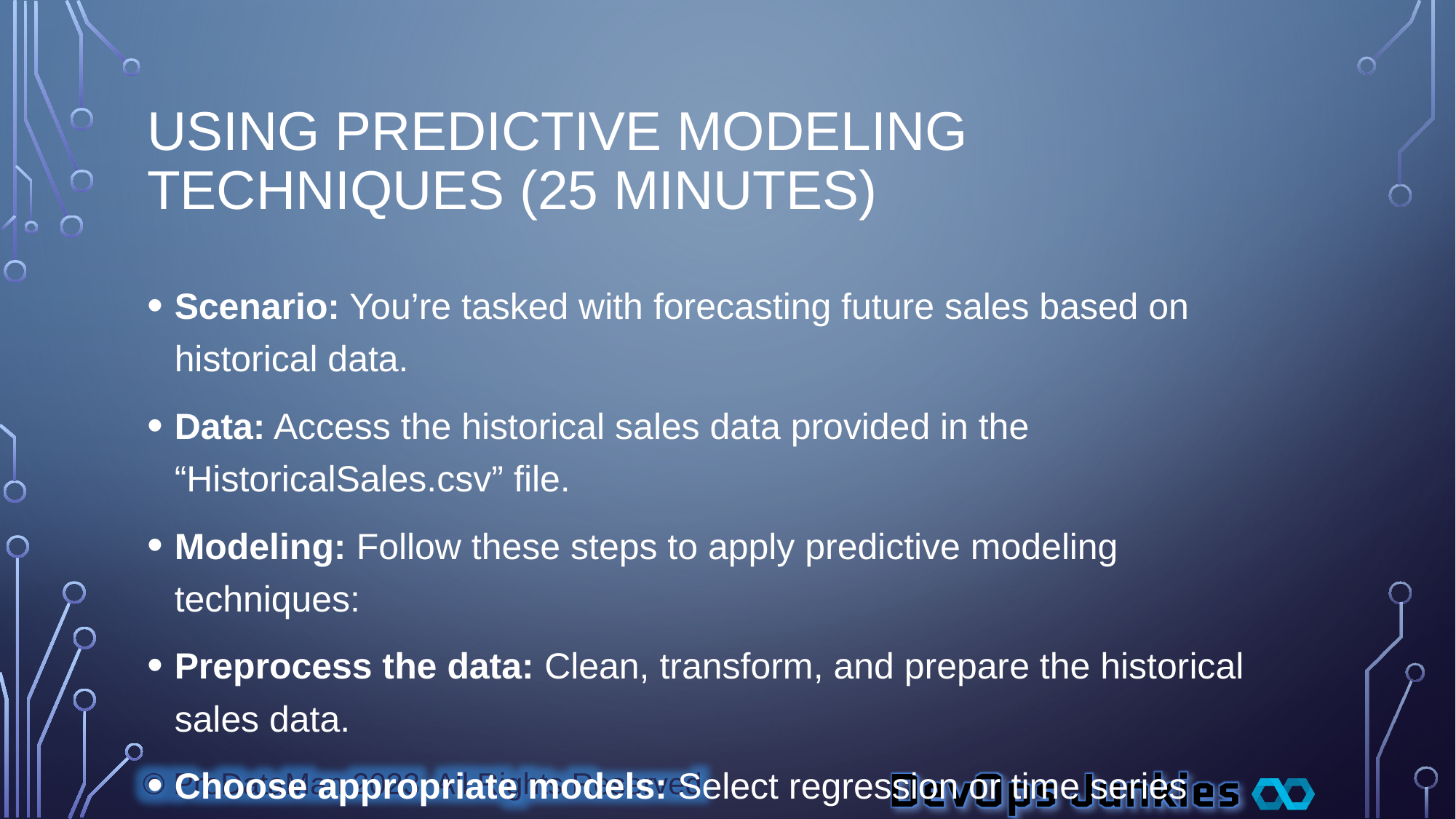

# Using Predictive Modeling Techniques (25 minutes)
Scenario: You’re tasked with forecasting future sales based on historical data.
Data: Access the historical sales data provided in the “HistoricalSales.csv” file.
Modeling: Follow these steps to apply predictive modeling techniques:
Preprocess the data: Clean, transform, and prepare the historical sales data.
Choose appropriate models: Select regression or time series models suitable for forecasting sales.
Evaluate model performance: Train the models using historical data and evaluate their performance using metrics like RMSE or MAE.
Interpretation: Interpret the model outputs to understand the forecasted sales trends.
Apply data literacy skills to critically evaluate the results and consider any uncertainties.
Discussion: Share your forecasts, interpretations, and reflections with your peers in the discussion forum.